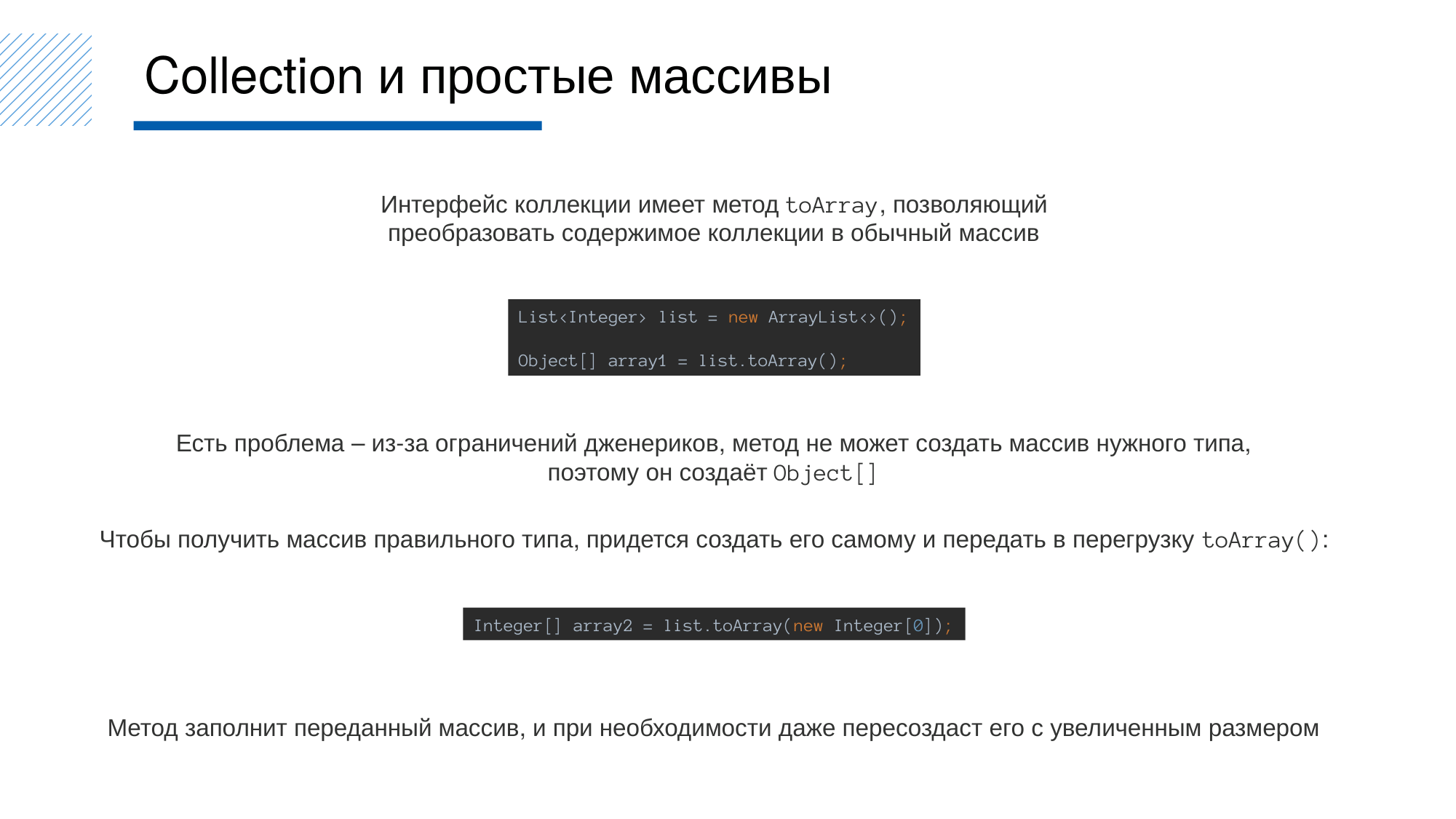

Collection и простые массивы
Интерфейс коллекции имеет метод toArray, позволяющий
преобразовать содержимое коллекции в обычный массив
List<Integer> list = new ArrayList<>();
Object[] array1 = list.toArray();
Есть проблема – из-за ограничений дженериков, метод не может создать массив нужного типа,
поэтому он создаёт Object[]
Чтобы получить массив правильного типа, придется создать его самому и передать в перегрузку toArray():
Integer[] array2 = list.toArray(new Integer[0]);
Метод заполнит переданный массив, и при необходимости даже пересоздаст его с увеличенным размером